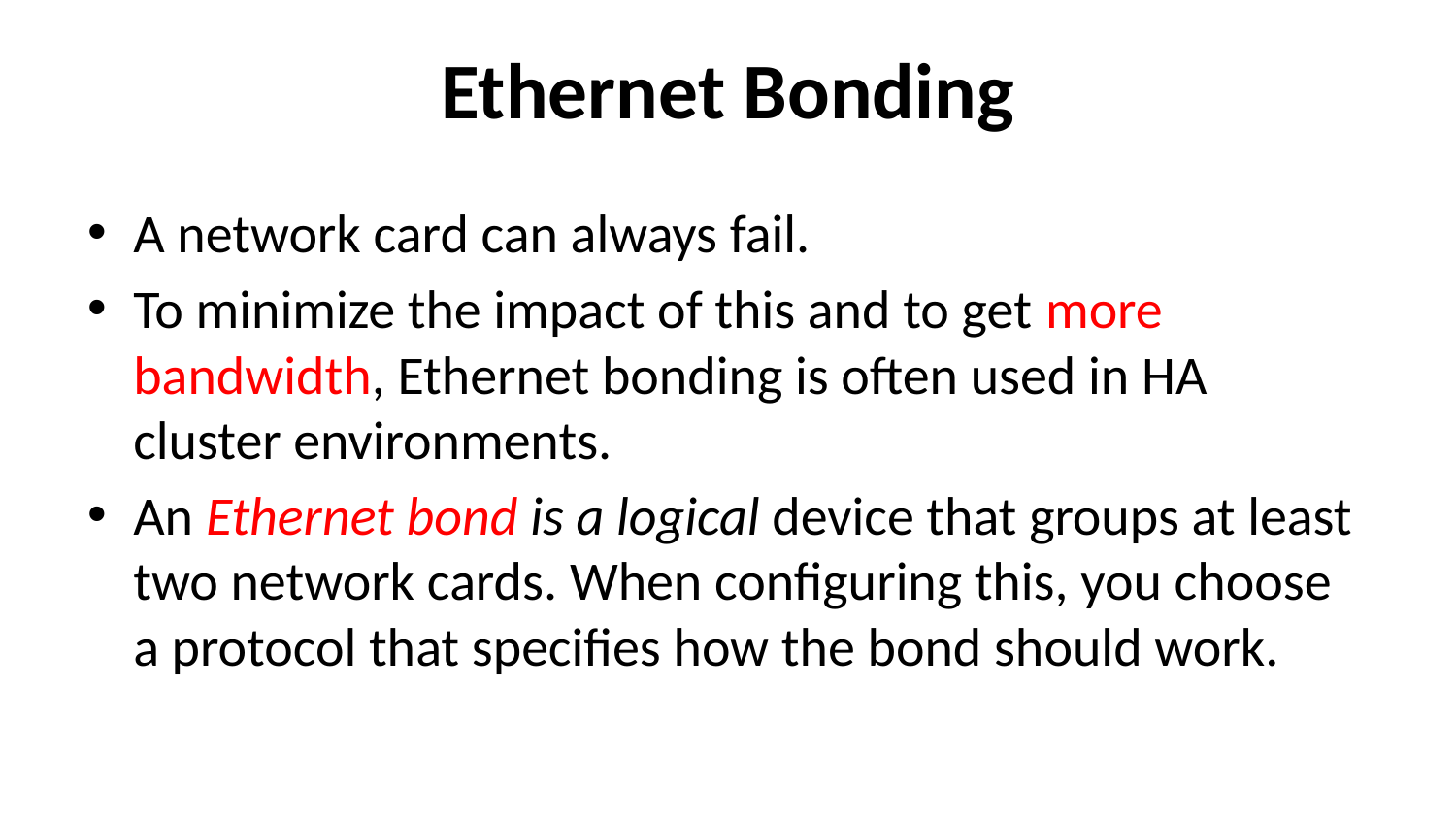

# Ethernet Bonding
A network card can always fail.
To minimize the impact of this and to get more bandwidth, Ethernet bonding is often used in HA cluster environments.
An Ethernet bond is a logical device that groups at least two network cards. When configuring this, you choose a protocol that specifies how the bond should work.